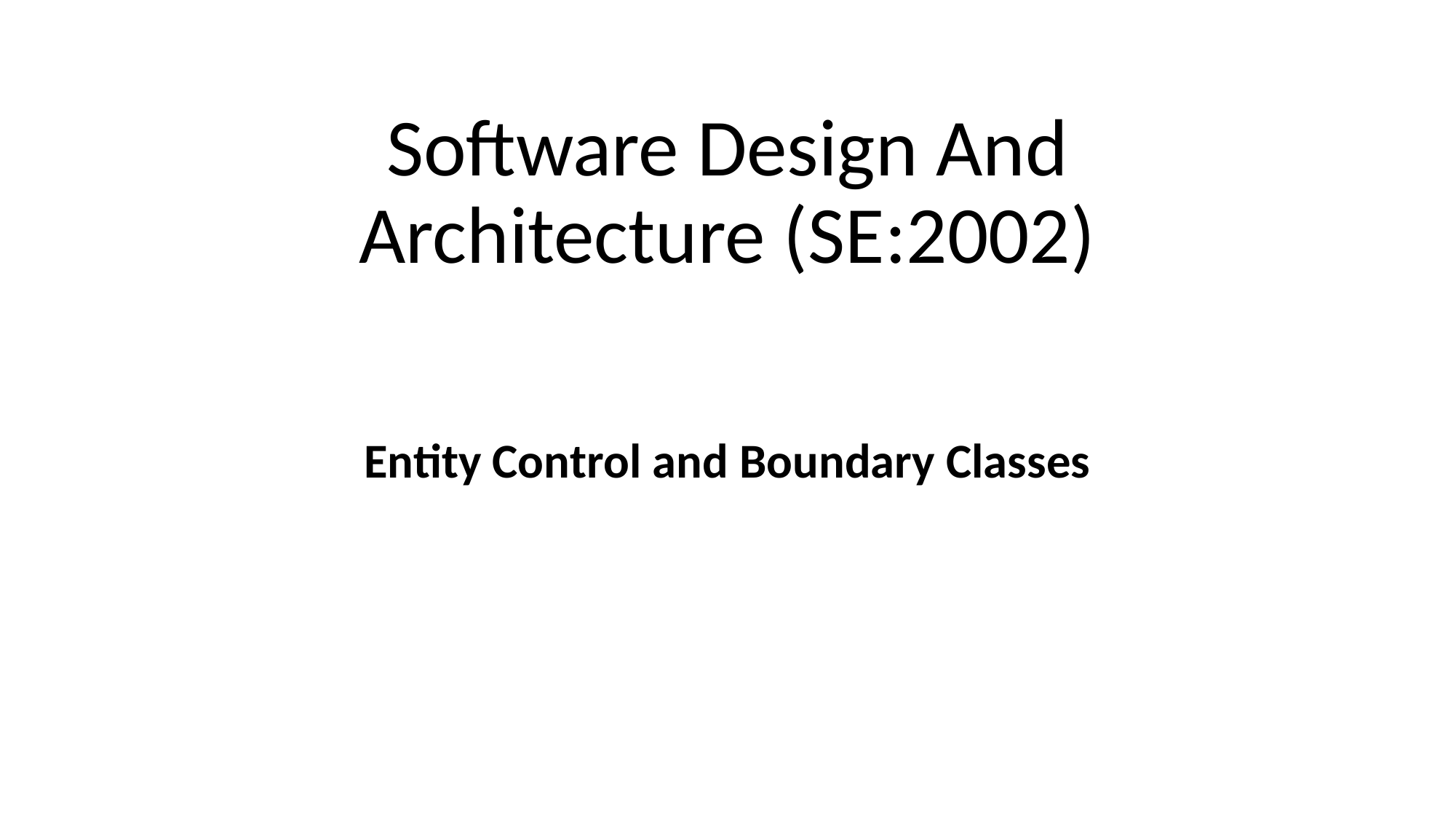

# Software Design And Architecture (SE:2002)
Entity Control and Boundary Classes